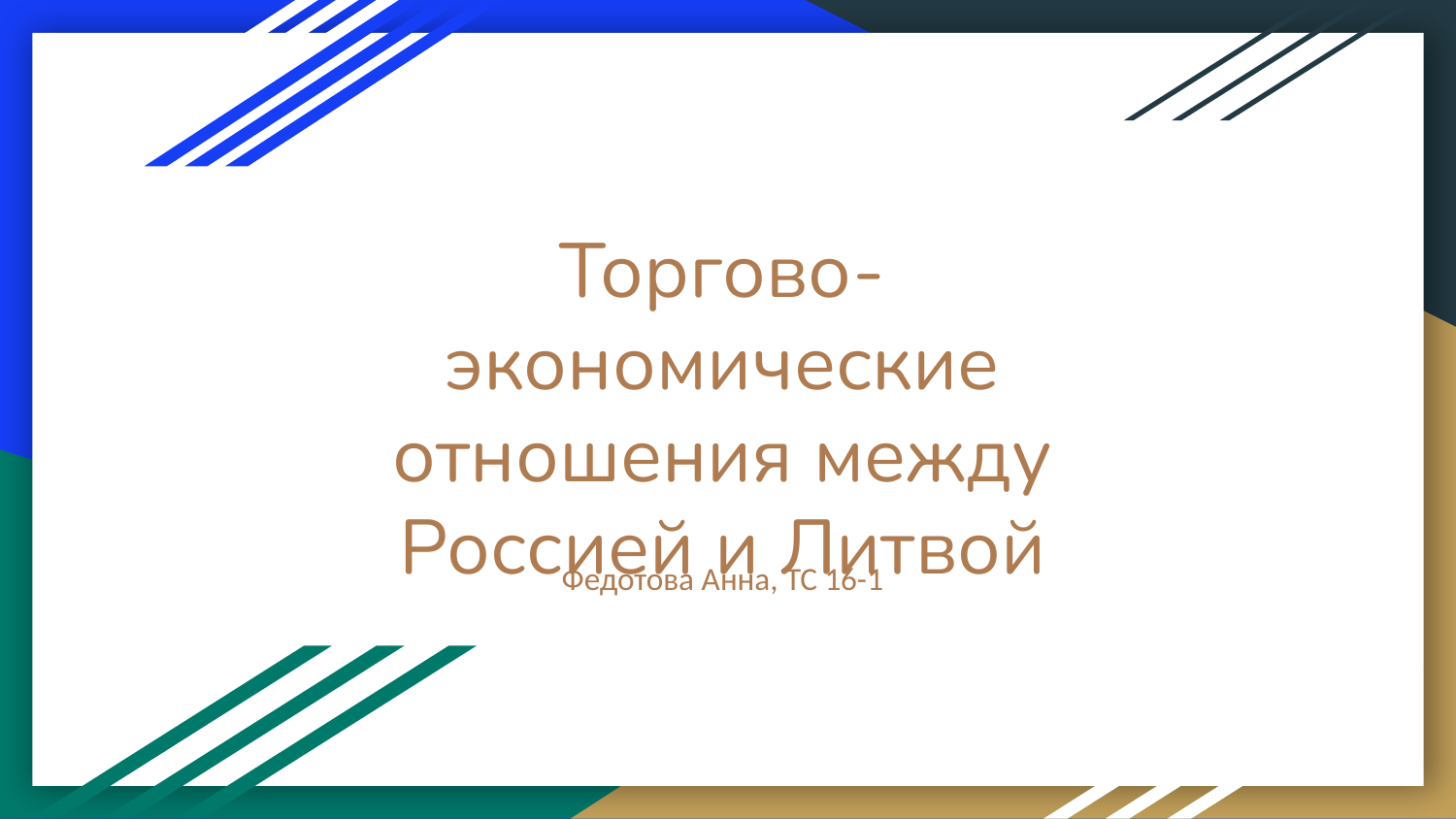

# Торгово-экономические отношения между Россией и Литвой
Федотова Анна, ТС 16-1